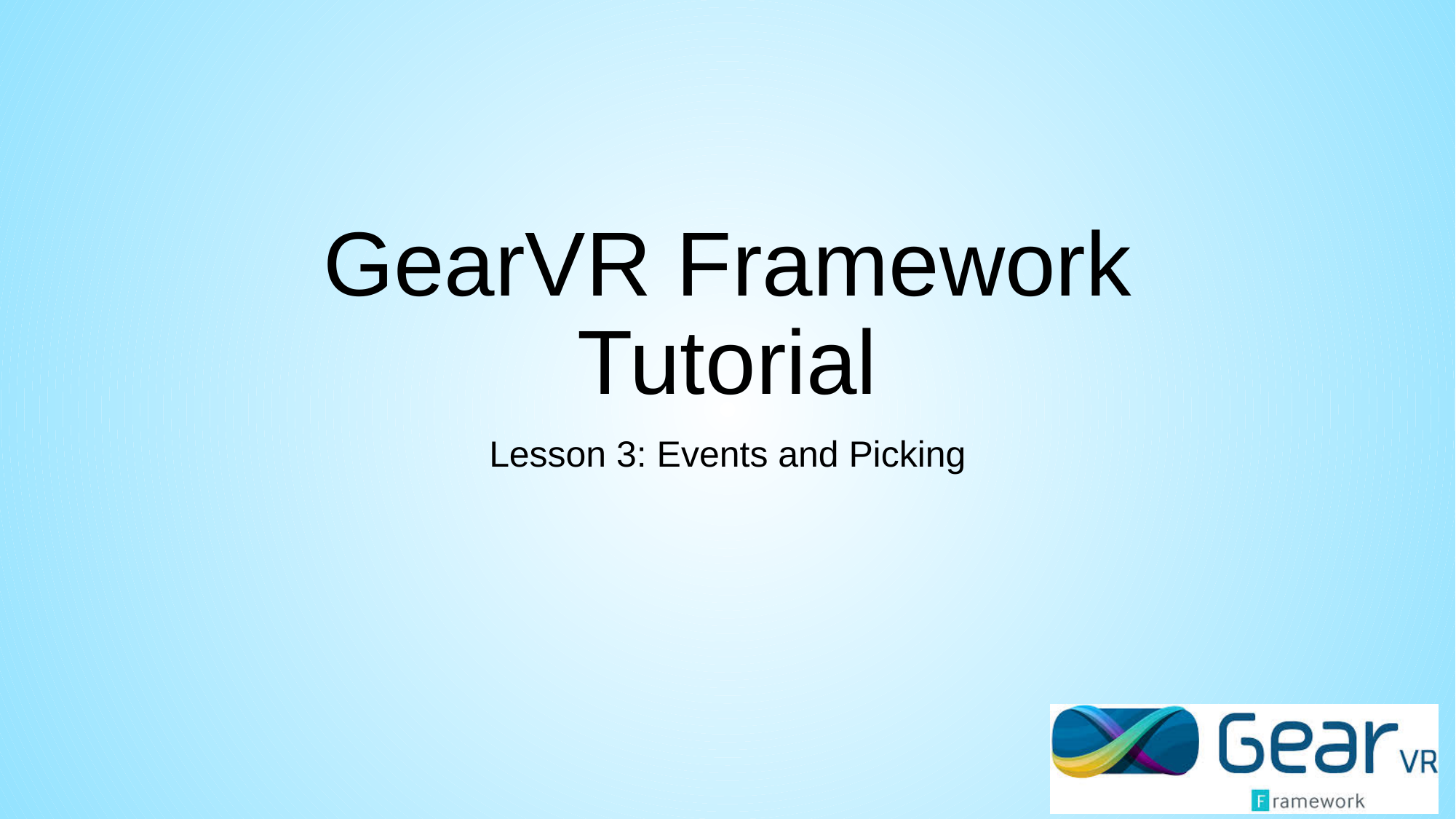

# GearVR Framework Tutorial
Lesson 3: Events and Picking